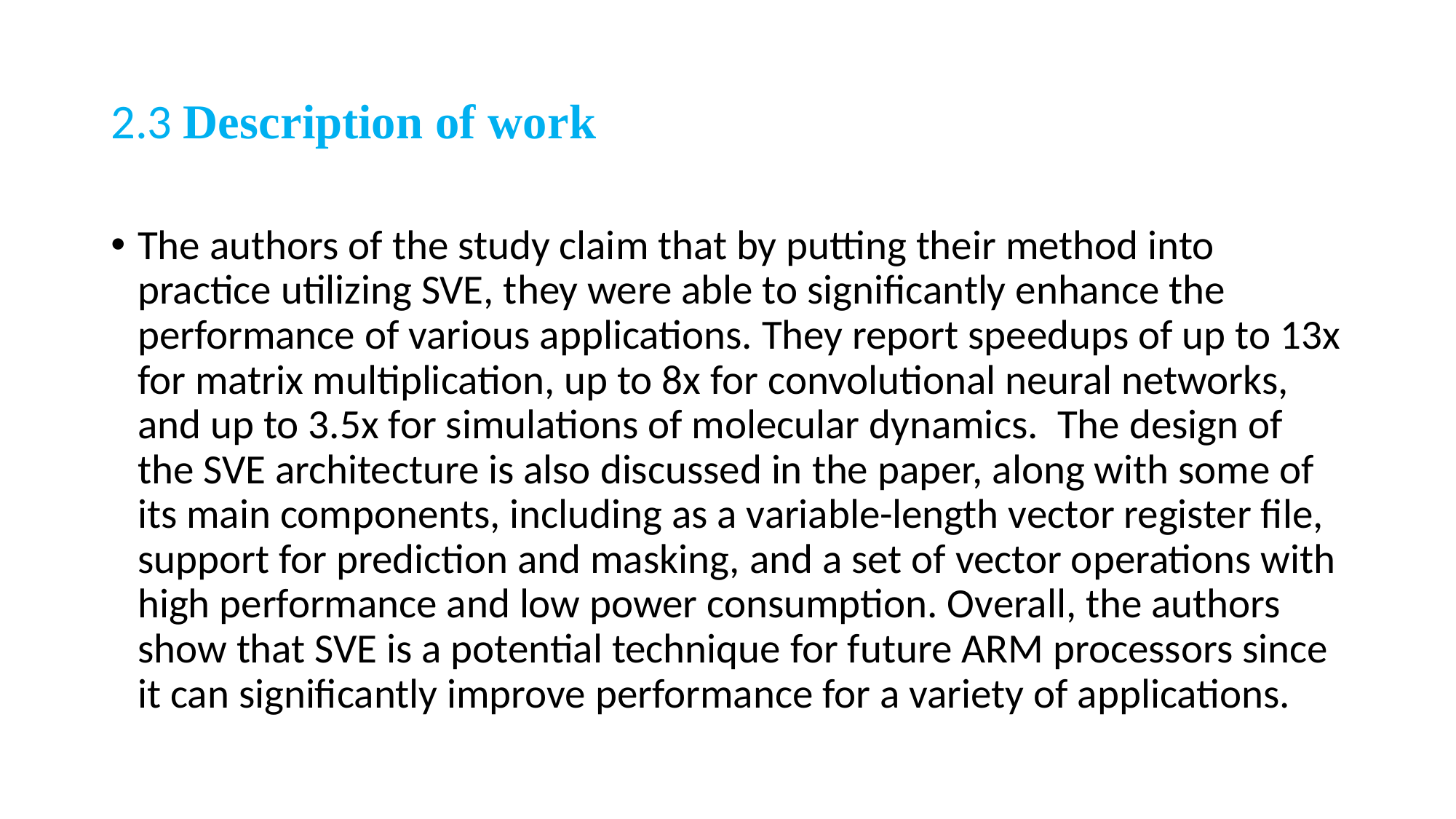

# 2.3 Description of work
The authors of the study claim that by putting their method into practice utilizing SVE, they were able to significantly enhance the performance of various applications. They report speedups of up to 13x for matrix multiplication, up to 8x for convolutional neural networks, and up to 3.5x for simulations of molecular dynamics.  The design of the SVE architecture is also discussed in the paper, along with some of its main components, including as a variable-length vector register file, support for prediction and masking, and a set of vector operations with high performance and low power consumption. Overall, the authors show that SVE is a potential technique for future ARM processors since it can significantly improve performance for a variety of applications.